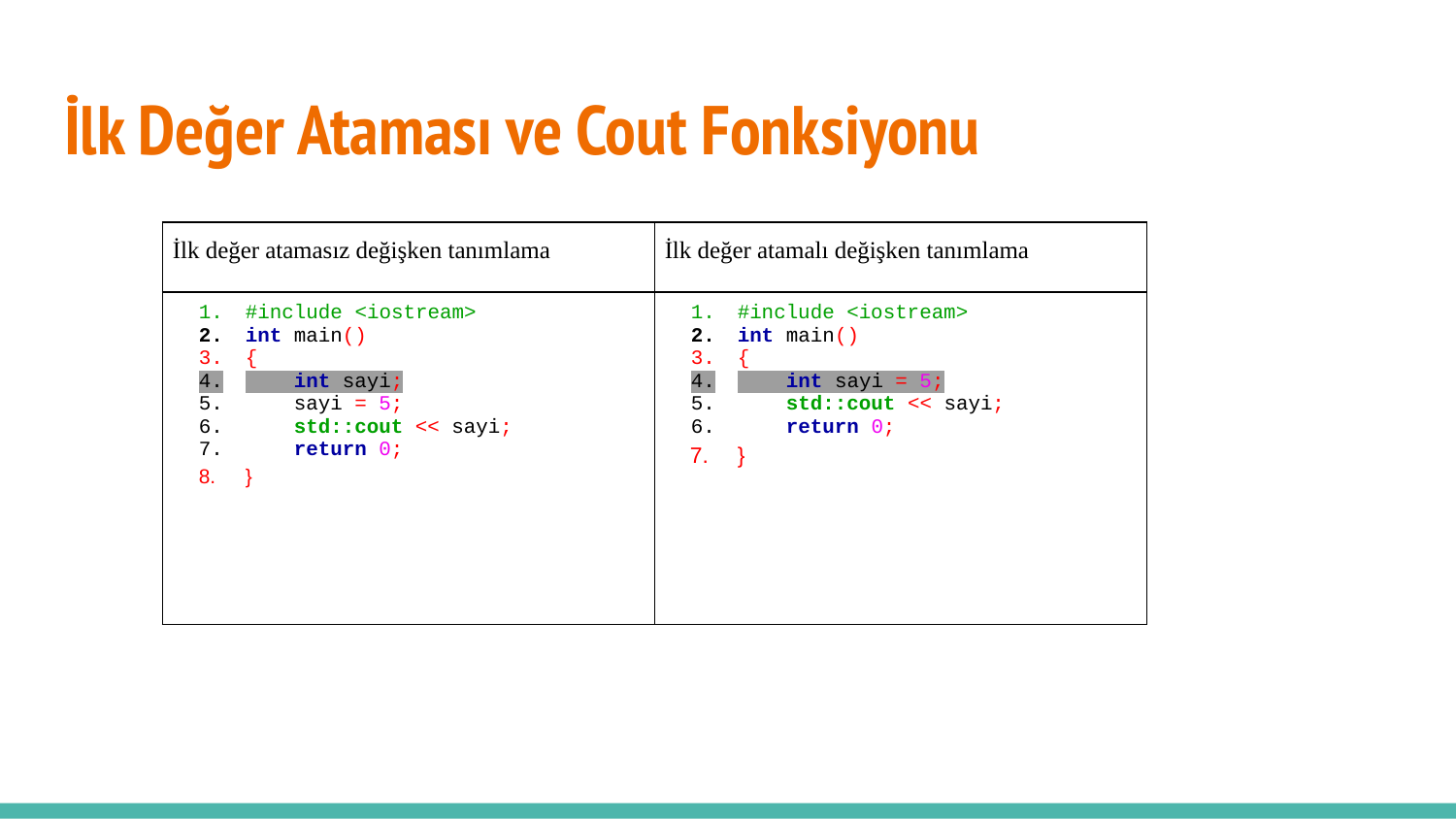

# İlk Değer Ataması ve Cout Fonksiyonu

| İlk değer atamasız değişken tanımlama | İlk değer atamalı değişken tanımlama |
| --- | --- |
| #include <iostream> int main() { int sayi; sayi = 5; std::cout << sayi; return 0; } | #include <iostream> int main() { int sayi = 5; std::cout << sayi; return 0; } |